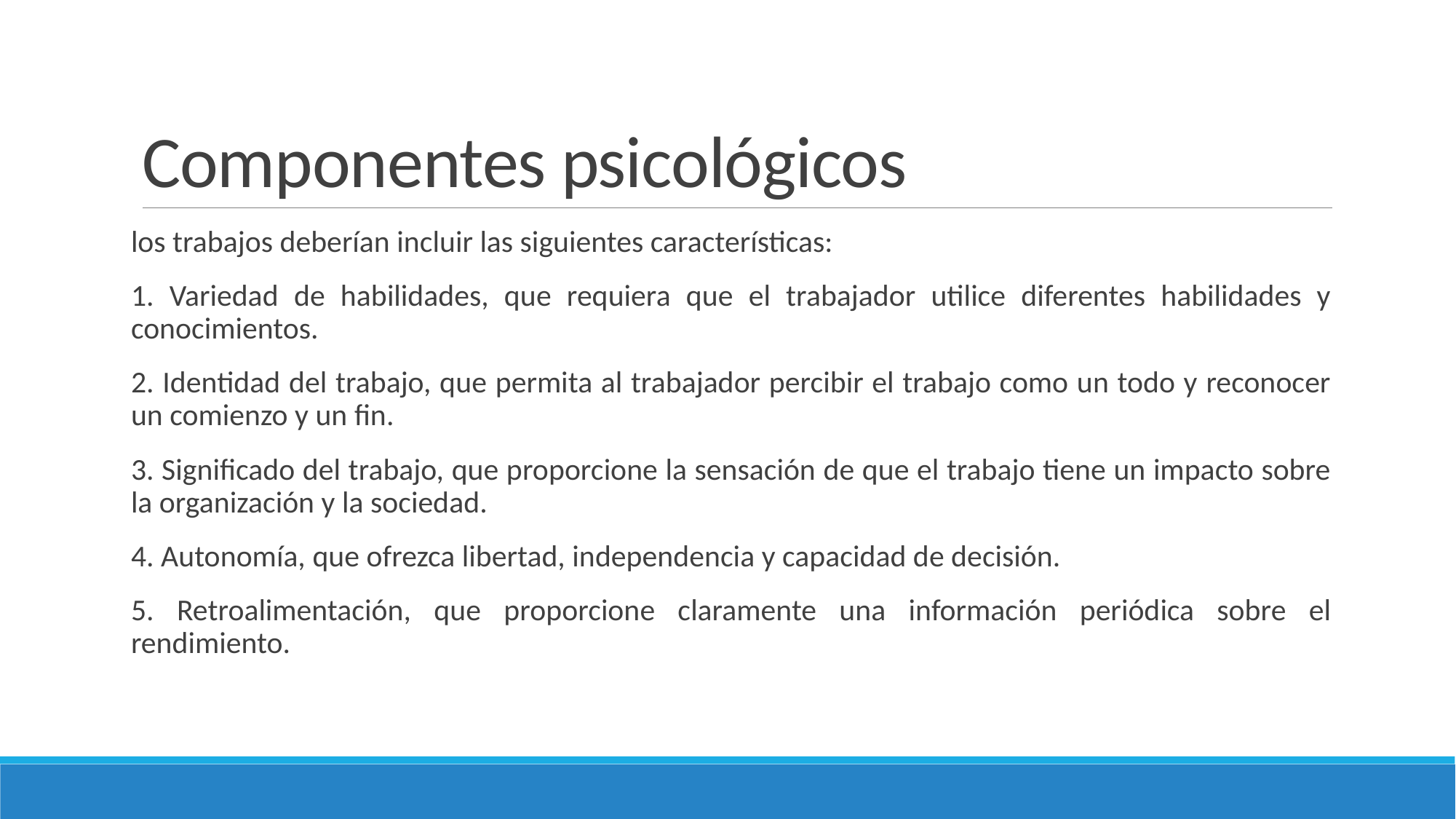

# Componentes psicológicos
los trabajos deberían incluir las siguientes características:
1. Variedad de habilidades, que requiera que el trabajador utilice diferentes habilidades y conocimientos.
2. Identidad del trabajo, que permita al trabajador percibir el trabajo como un todo y reconocer un comienzo y un fin.
3. Significado del trabajo, que proporcione la sensación de que el trabajo tiene un impacto sobre la organización y la sociedad.
4. Autonomía, que ofrezca libertad, independencia y capacidad de decisión.
5. Retroalimentación, que proporcione claramente una información periódica sobre el rendimiento.